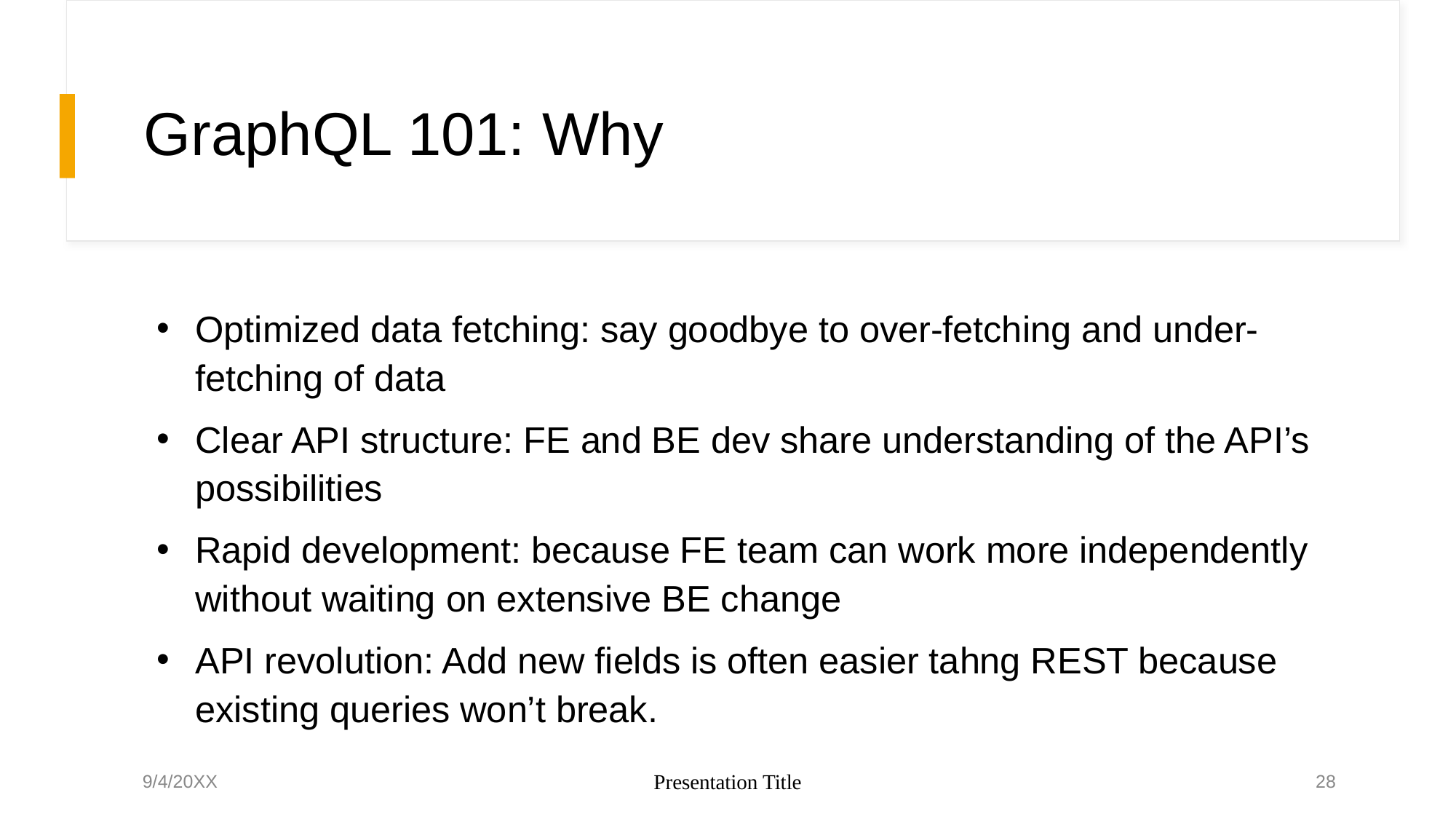

# GraphQL 101: Why
Optimized data fetching: say goodbye to over-fetching and under-fetching of data
Clear API structure: FE and BE dev share understanding of the API’s possibilities
Rapid development: because FE team can work more independently without waiting on extensive BE change
API revolution: Add new fields is often easier tahng REST because existing queries won’t break.
9/4/20XX
Presentation Title
28